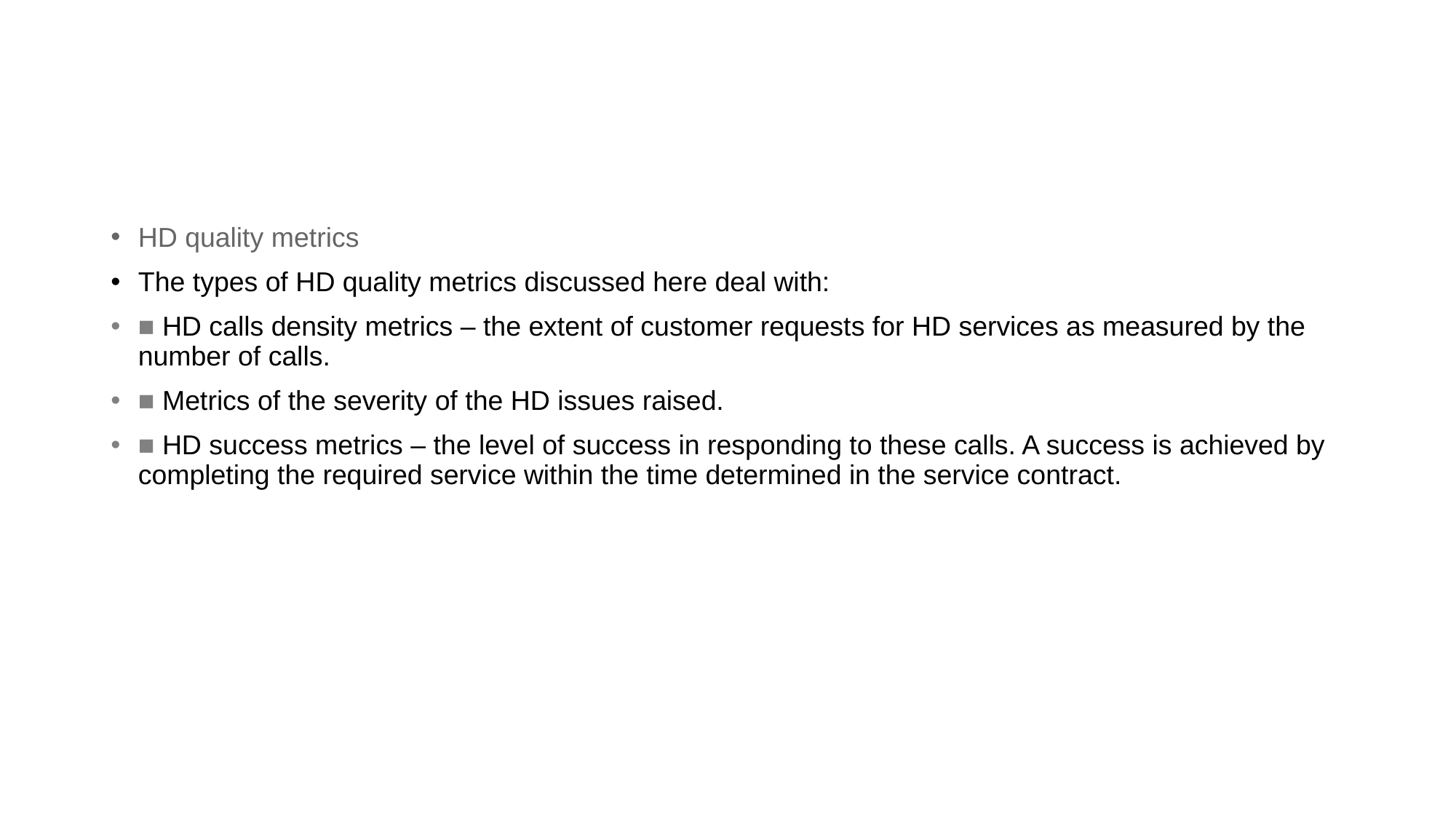

HD quality metrics
The types of HD quality metrics discussed here deal with:
■ HD calls density metrics – the extent of customer requests for HD services as measured by the number of calls.
■ Metrics of the severity of the HD issues raised.
■ HD success metrics – the level of success in responding to these calls. A success is achieved by completing the required service within the time determined in the service contract.